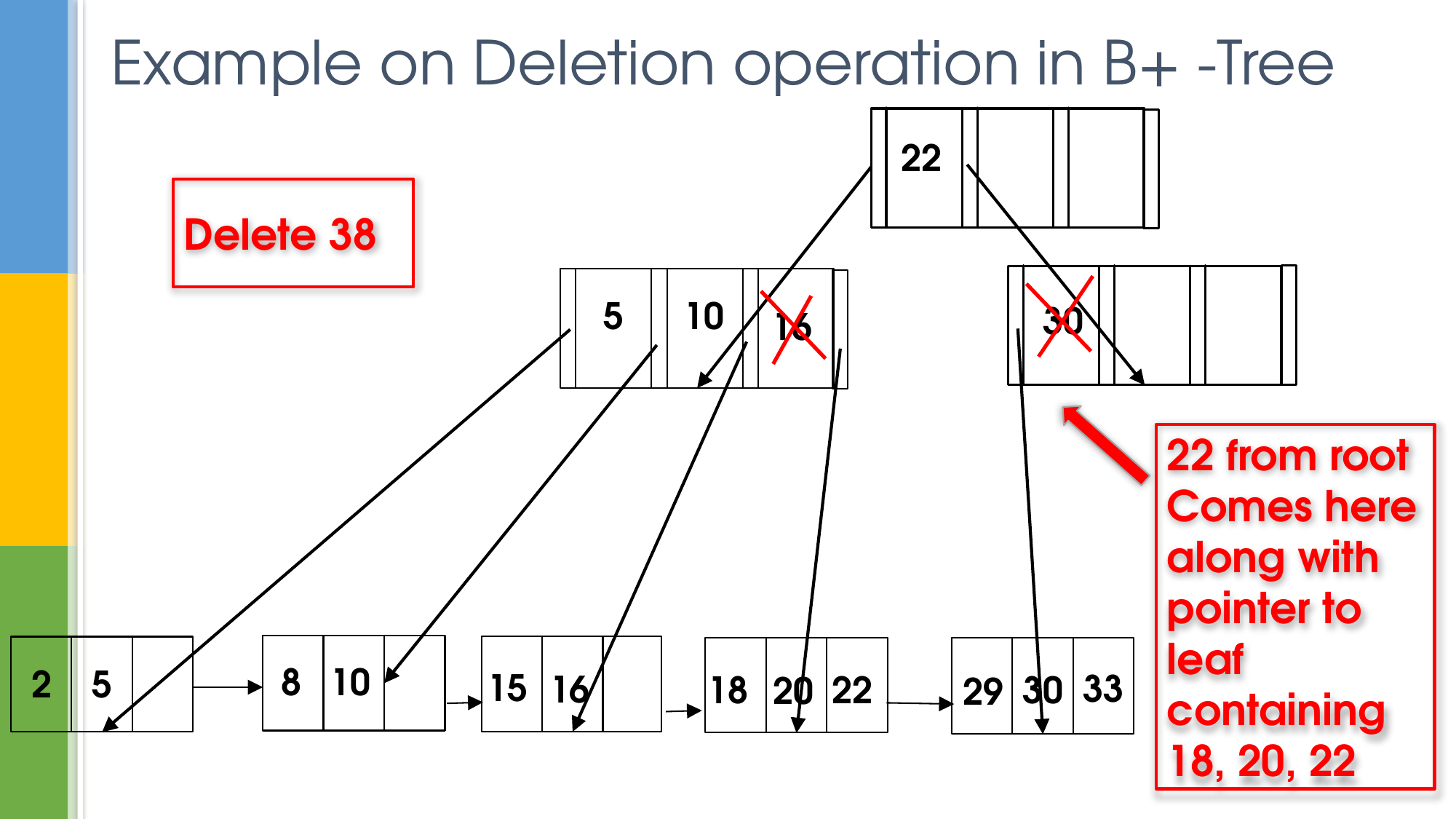

# Example on Deletion operation in B+ -Tree

22
Delete 38

5
10

10
2
5
33
16
22
30
20
29
30
16

22 from root Comes here along with pointer to leaf containing 18, 20, 22

8
15
18